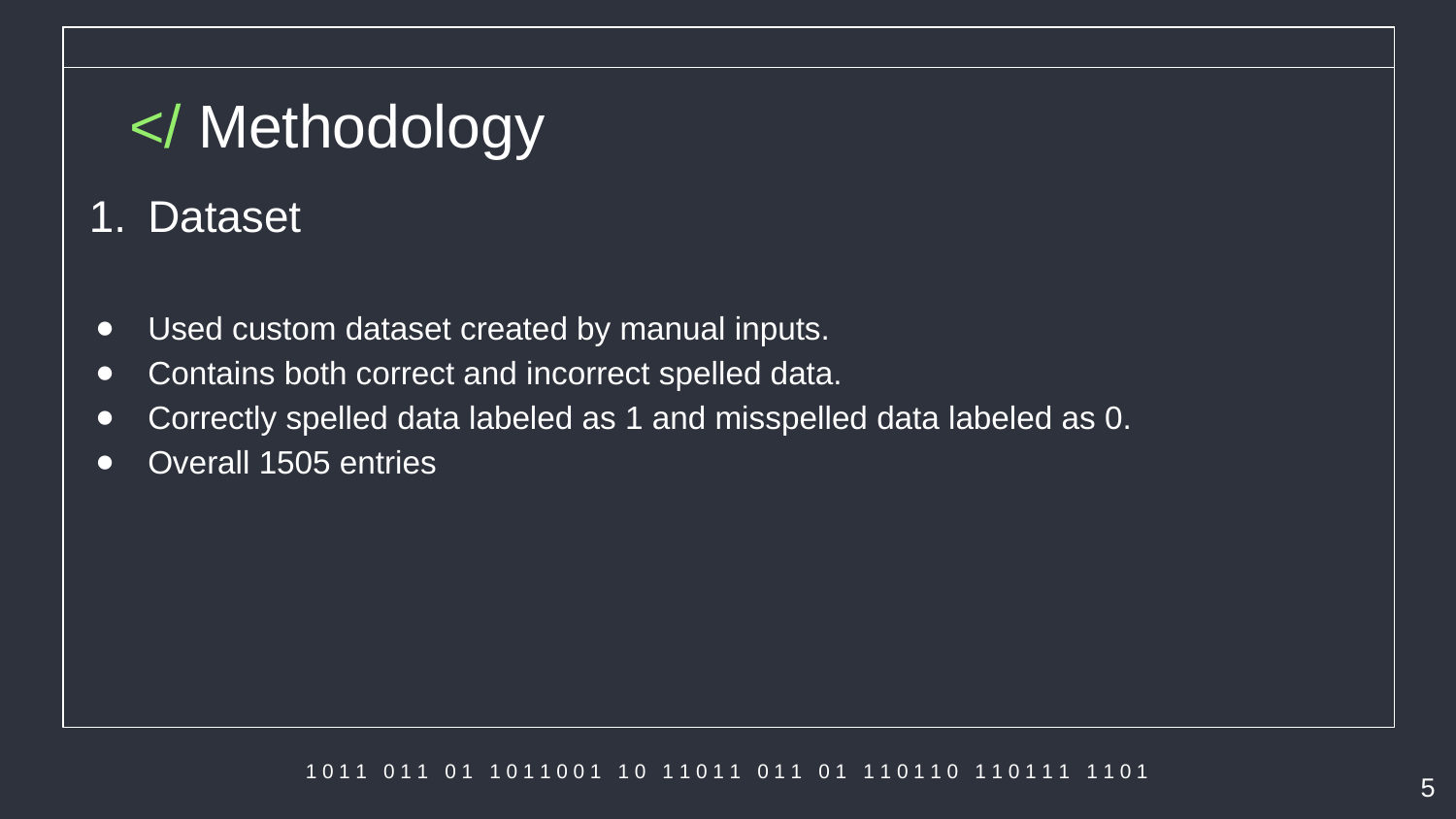

</ Methodology

Dataset

Used custom dataset created by manual inputs.
Contains both correct and incorrect spelled data.
Correctly spelled data labeled as 1 and misspelled data labeled as 0.
Overall 1505 entries

5